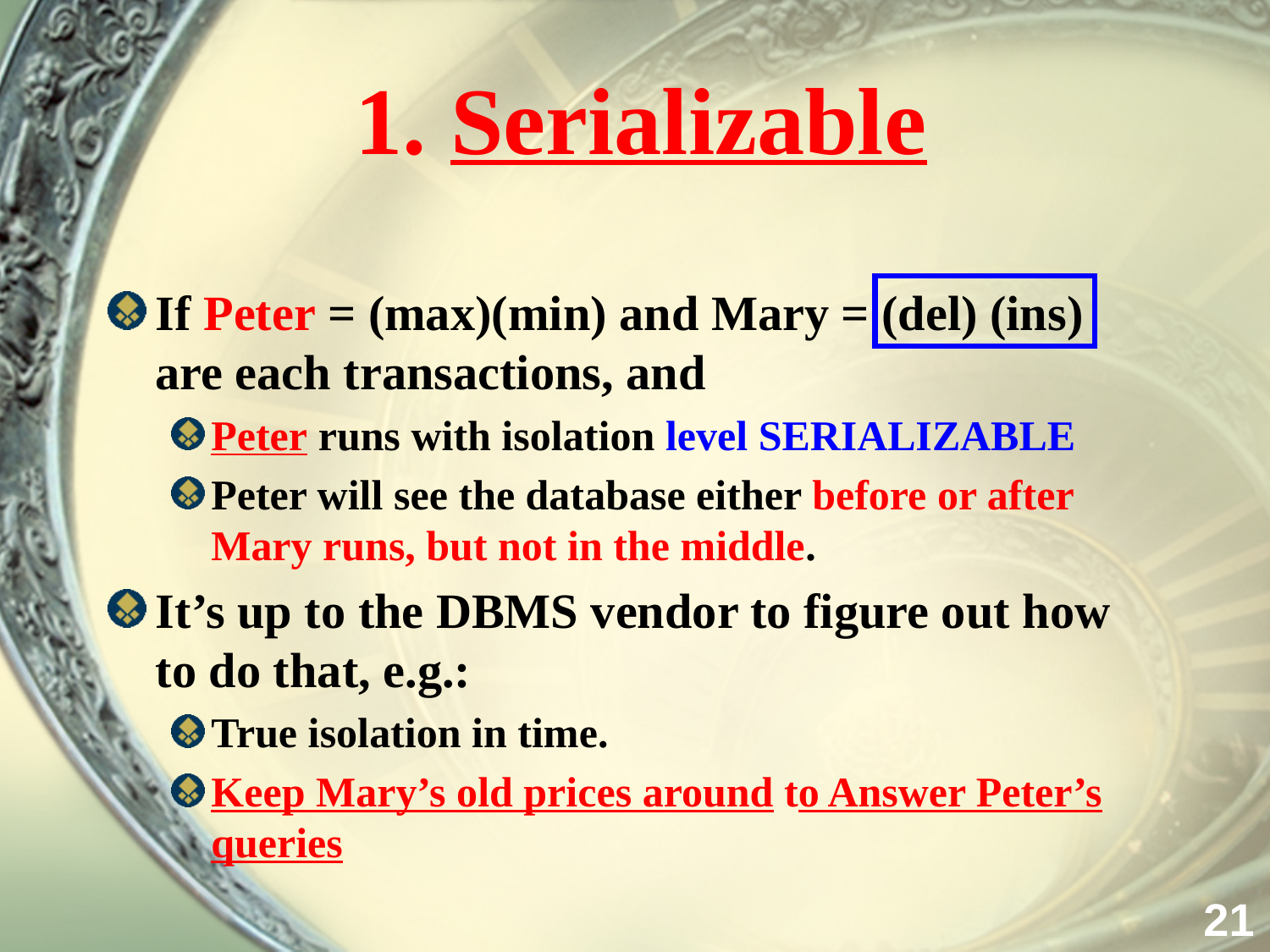

# 1. Serializable
If Peter = (max)(min) and Mary = (del) (ins) are each transactions, and
Peter runs with isolation level SERIALIZABLE
Peter will see the database either before or after Mary runs, but not in the middle.
It’s up to the DBMS vendor to figure out how to do that, e.g.:
True isolation in time.
Keep Mary’s old prices around to Answer Peter’s queries

21